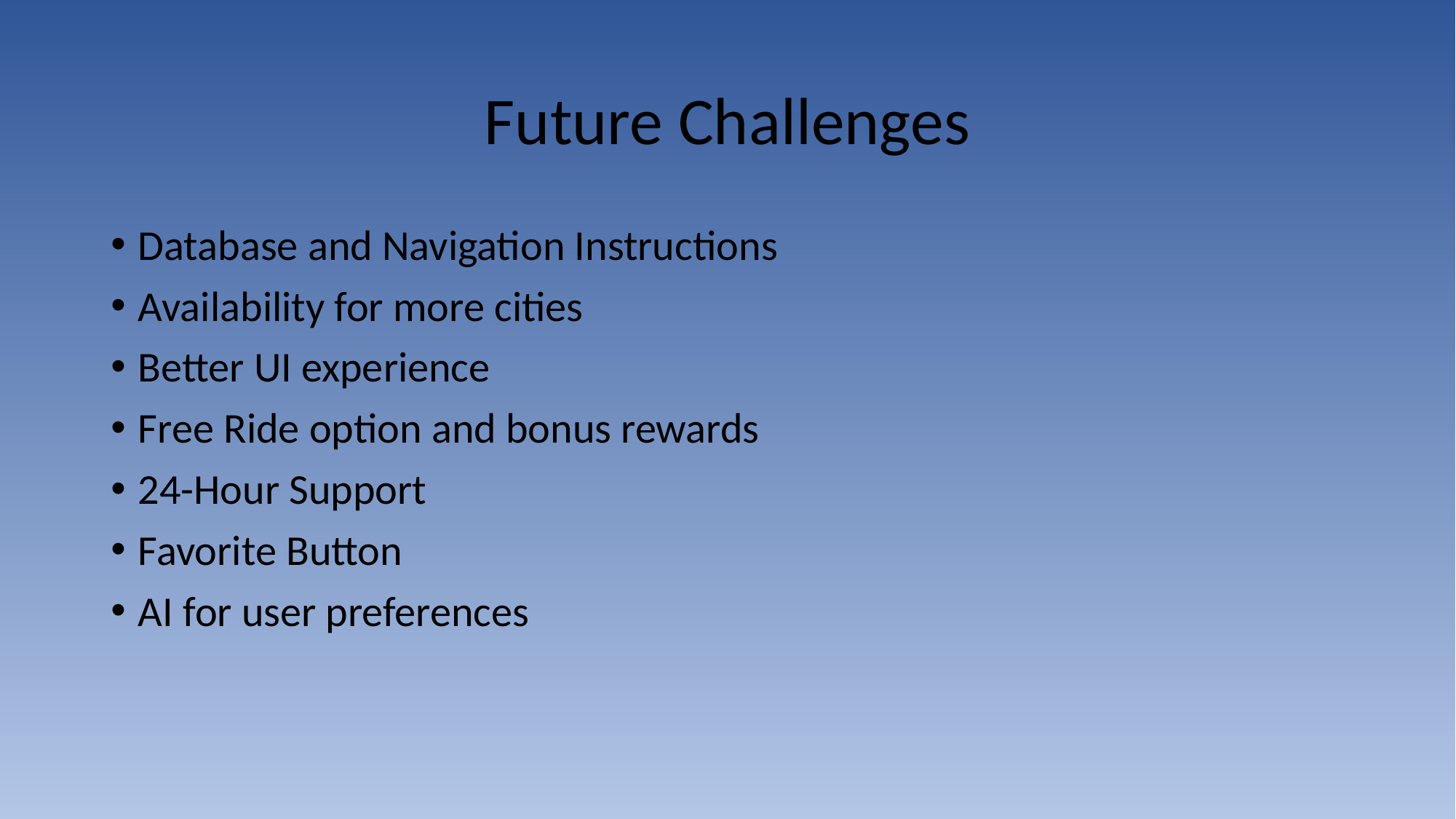

# Future Challenges
Database and Navigation Instructions
Availability for more cities
Better UI experience
Free Ride option and bonus rewards
24-Hour Support
Favorite Button
AI for user preferences